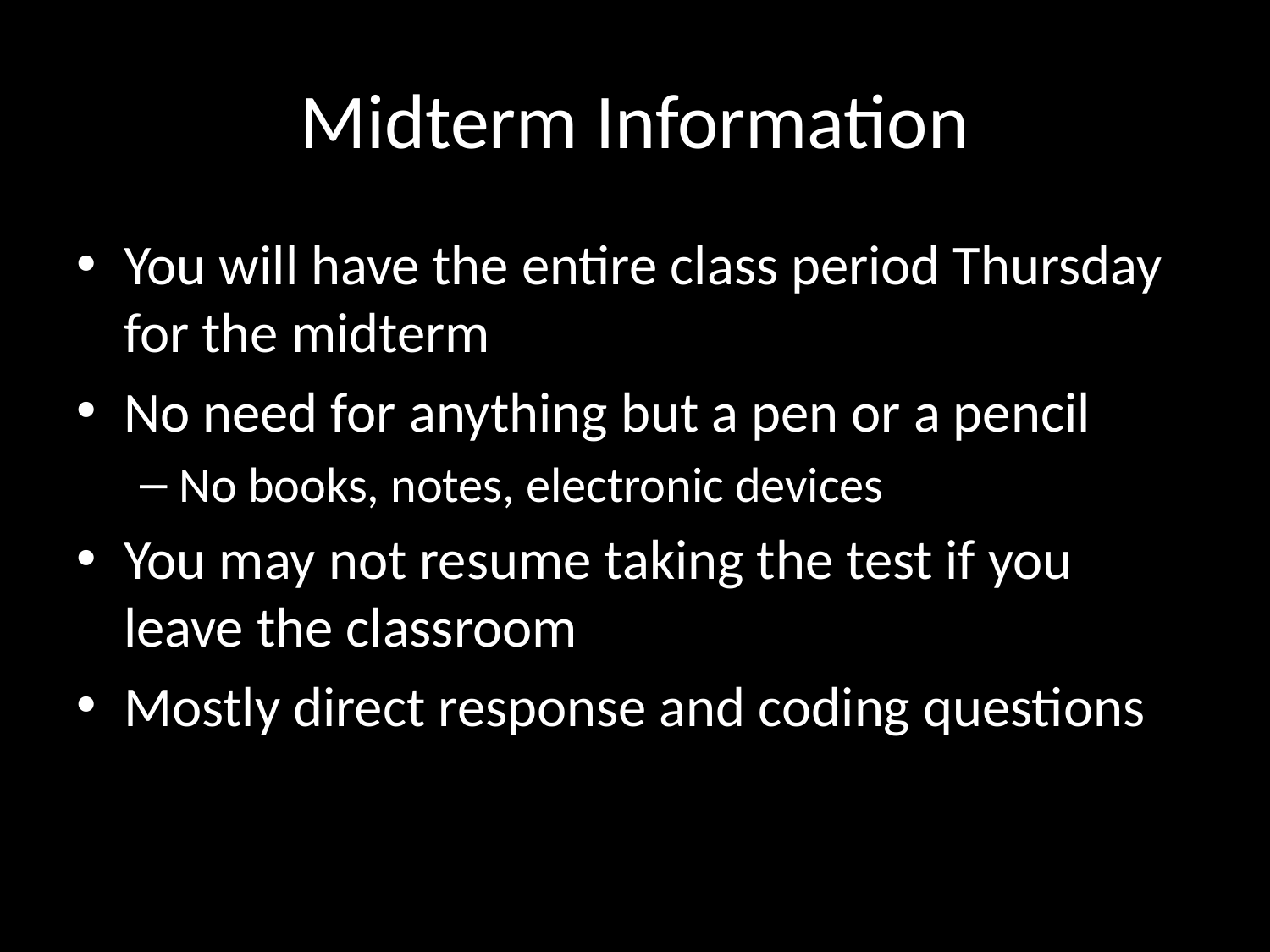

# Midterm Information
You will have the entire class period Thursday for the midterm
No need for anything but a pen or a pencil
No books, notes, electronic devices
You may not resume taking the test if you leave the classroom
Mostly direct response and coding questions